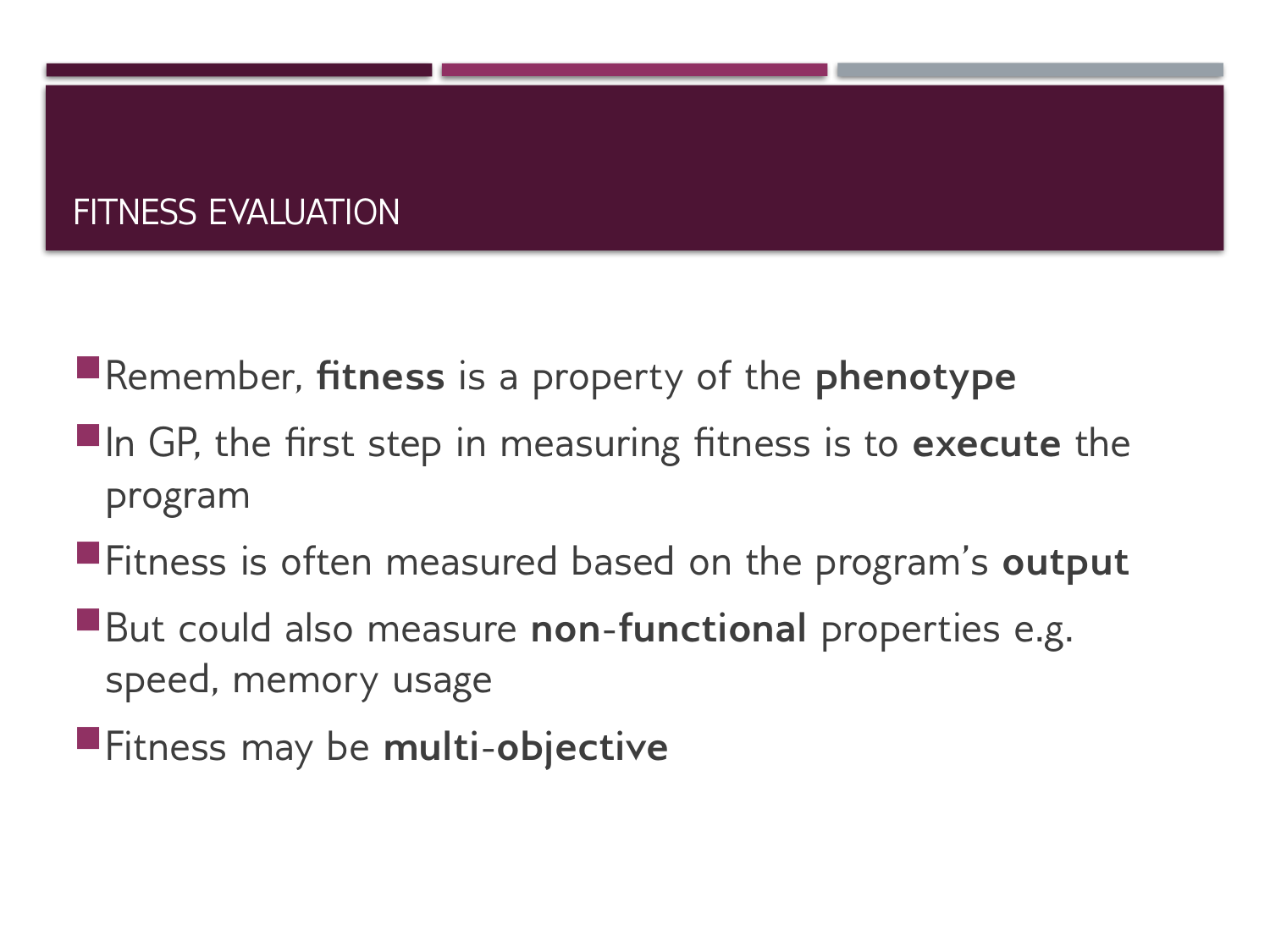

# Fitness evaluation
Remember, fitness is a property of the phenotype
In GP, the first step in measuring fitness is to execute the program
Fitness is often measured based on the program’s output
But could also measure non-functional properties e.g. speed, memory usage
Fitness may be multi-objective